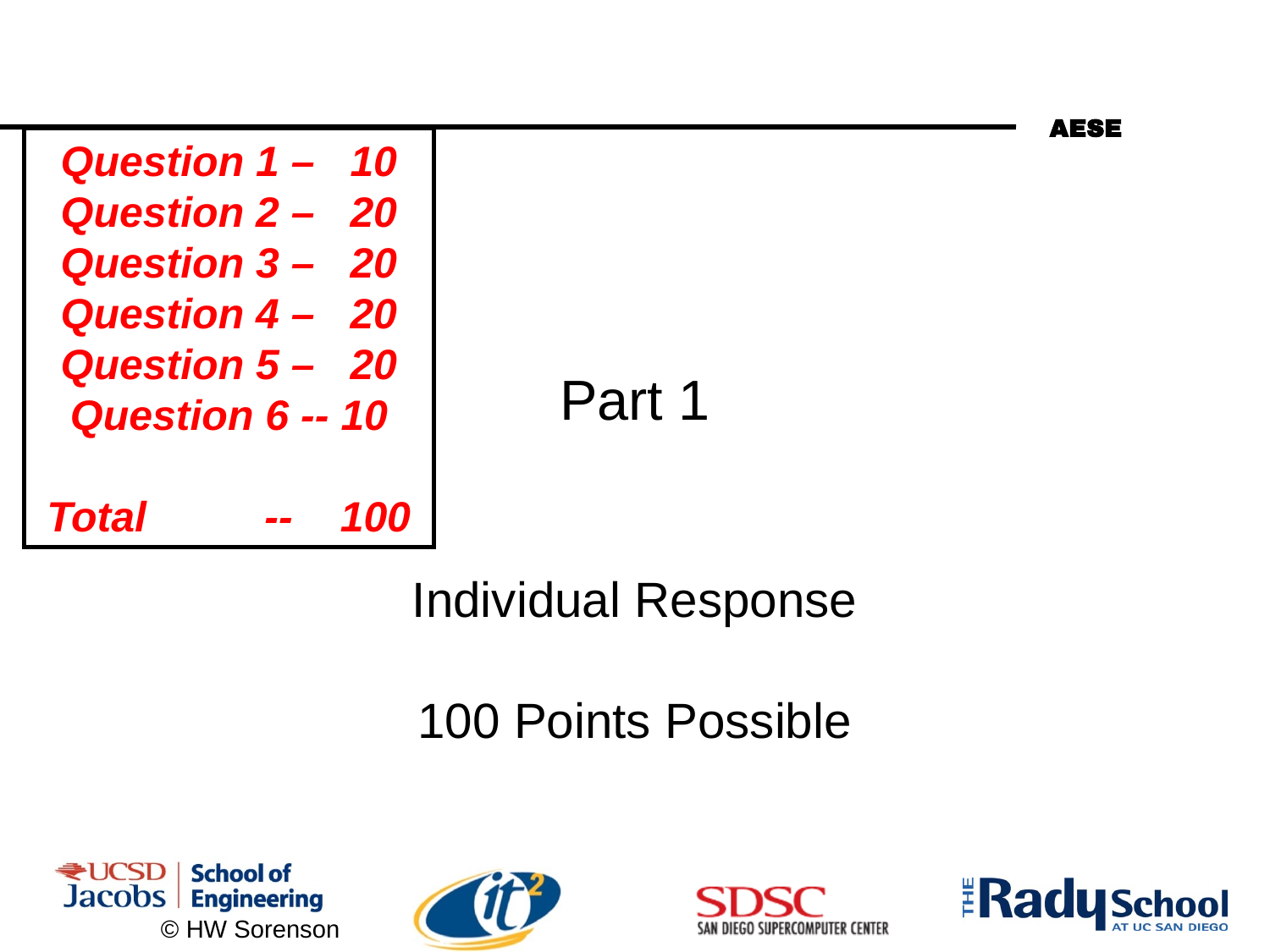

Question 1 –   10
Question 2 –   20
Question 3 –   20
Question 4 –   20
Question 5 –   20
Question 6 -- 10

Total          --    100
# Part 1
Individual Response

100 Points Possible
© HW Sorenson